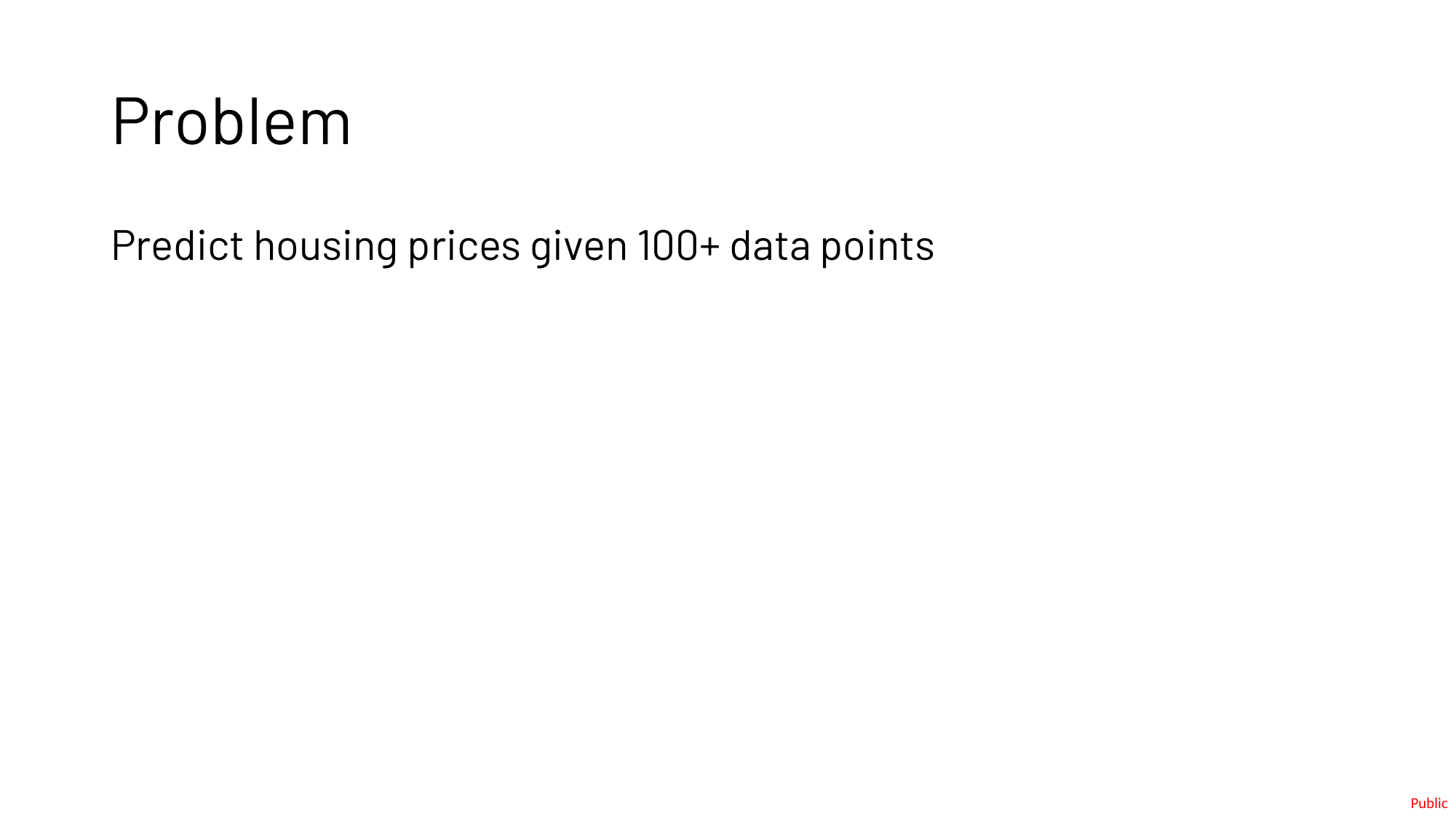

# Problem
Predict housing prices given 100+ data points